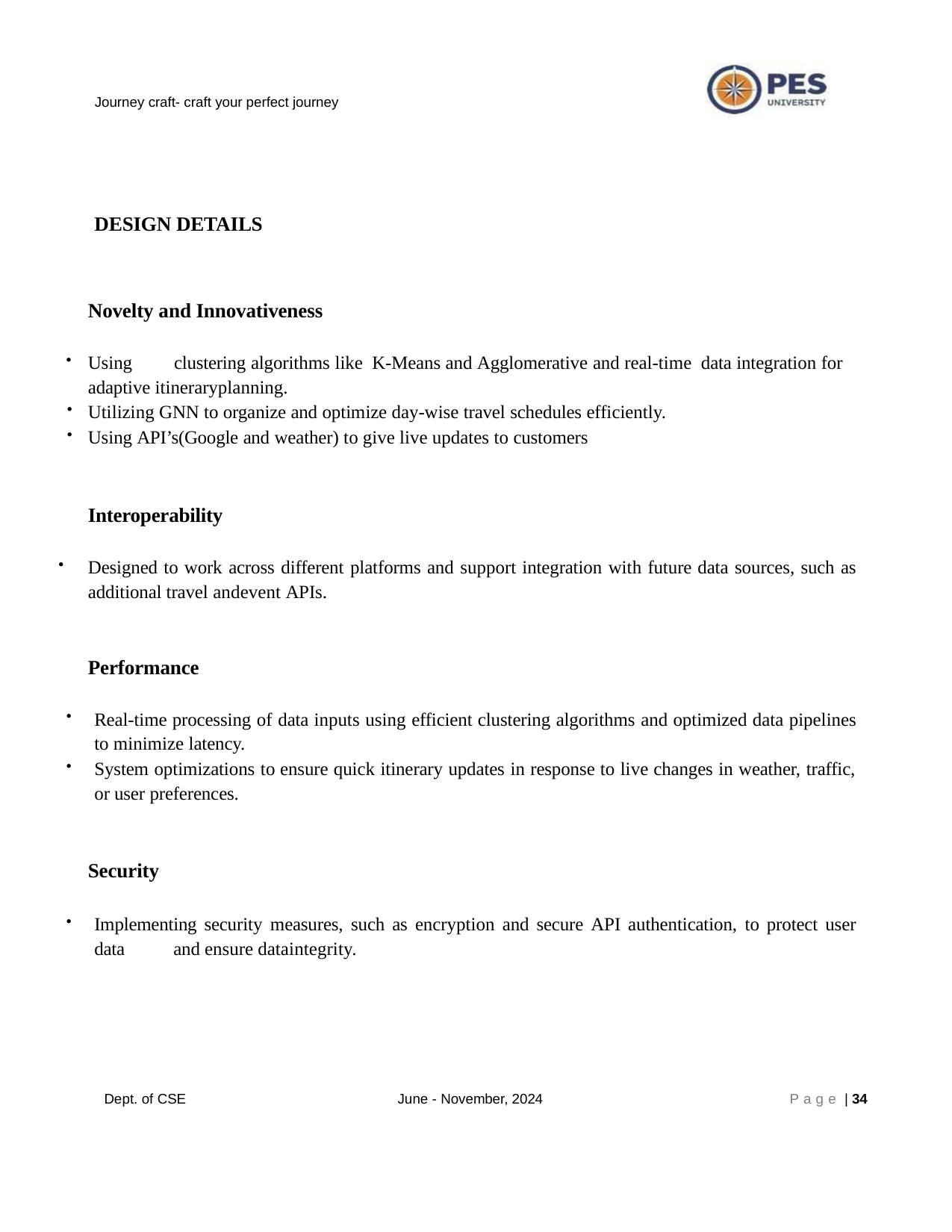

Journey craft- craft your perfect journey
DESIGN DETAILS

Novelty and Innovativeness

Using	clustering algorithms like K-Means and Agglomerative and real-time data integration for  adaptive itineraryplanning.
Utilizing GNN to organize and optimize day-wise travel schedules efficiently.
Using API’s(Google and weather) to give live updates to customers
Interoperability

Designed to work across different platforms and support integration with future data sources, such as  additional travel andevent APIs.

Performance

Real-time processing of data inputs using efficient clustering algorithms and optimized data pipelines  to minimize latency.
System optimizations to ensure quick itinerary updates in response to live changes in weather, traffic,  or user preferences.
Security

Implementing security measures, such as encryption and secure API authentication, to protect user  data	and ensure dataintegrity.
Dept. of CSE
June - November, 2024
P a g e | 34